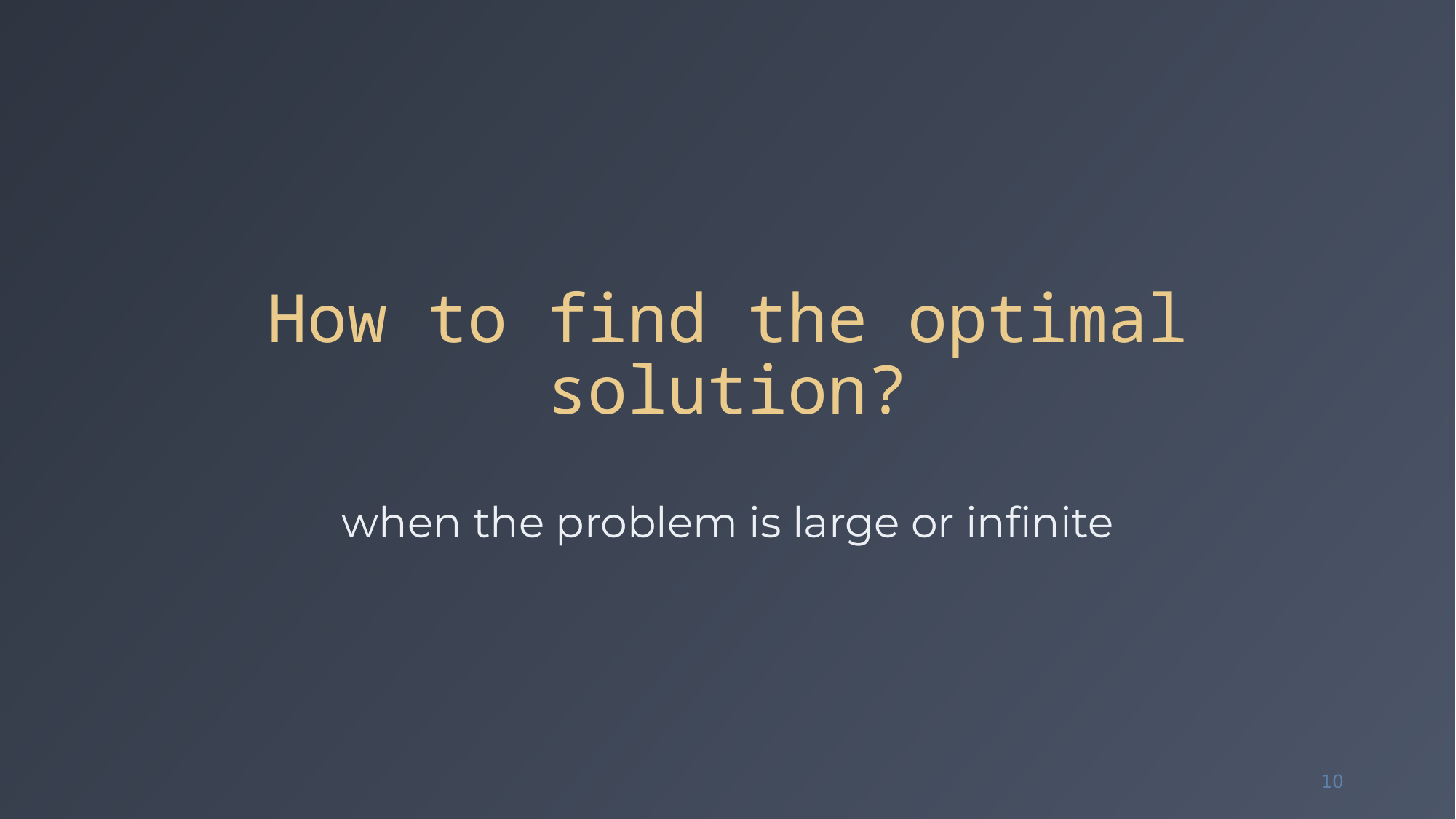

# How to find the optimal solution? when the problem is large or infinite
10